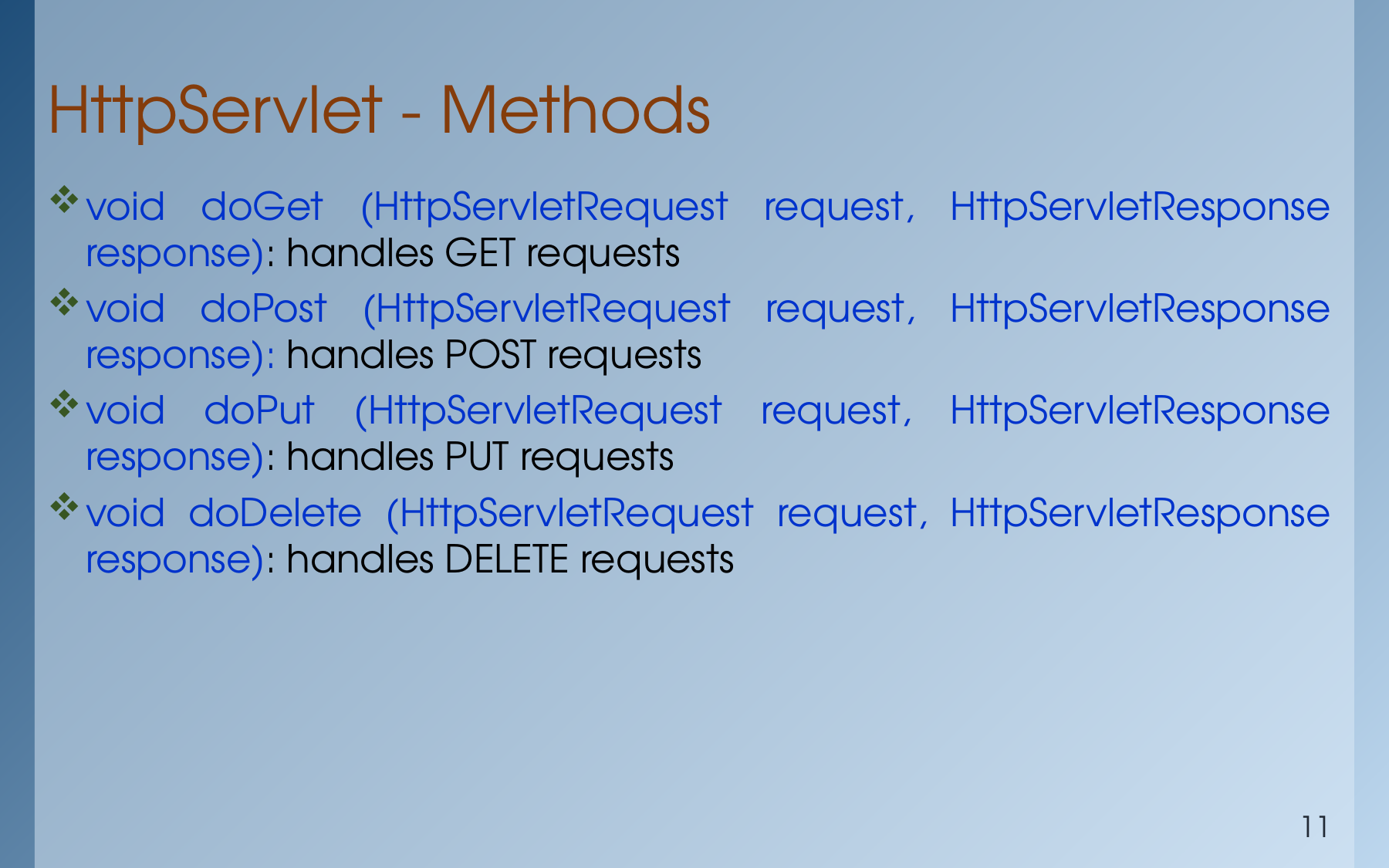

# HttpServlet - Methods
void doGet (HttpServletRequest request, HttpServletResponse response): handles GET requests
void doPost (HttpServletRequest request, HttpServletResponse response): handles POST requests
void doPut (HttpServletRequest request, HttpServletResponse response): handles PUT requests
void doDelete (HttpServletRequest request, HttpServletResponse response): handles DELETE requests

11